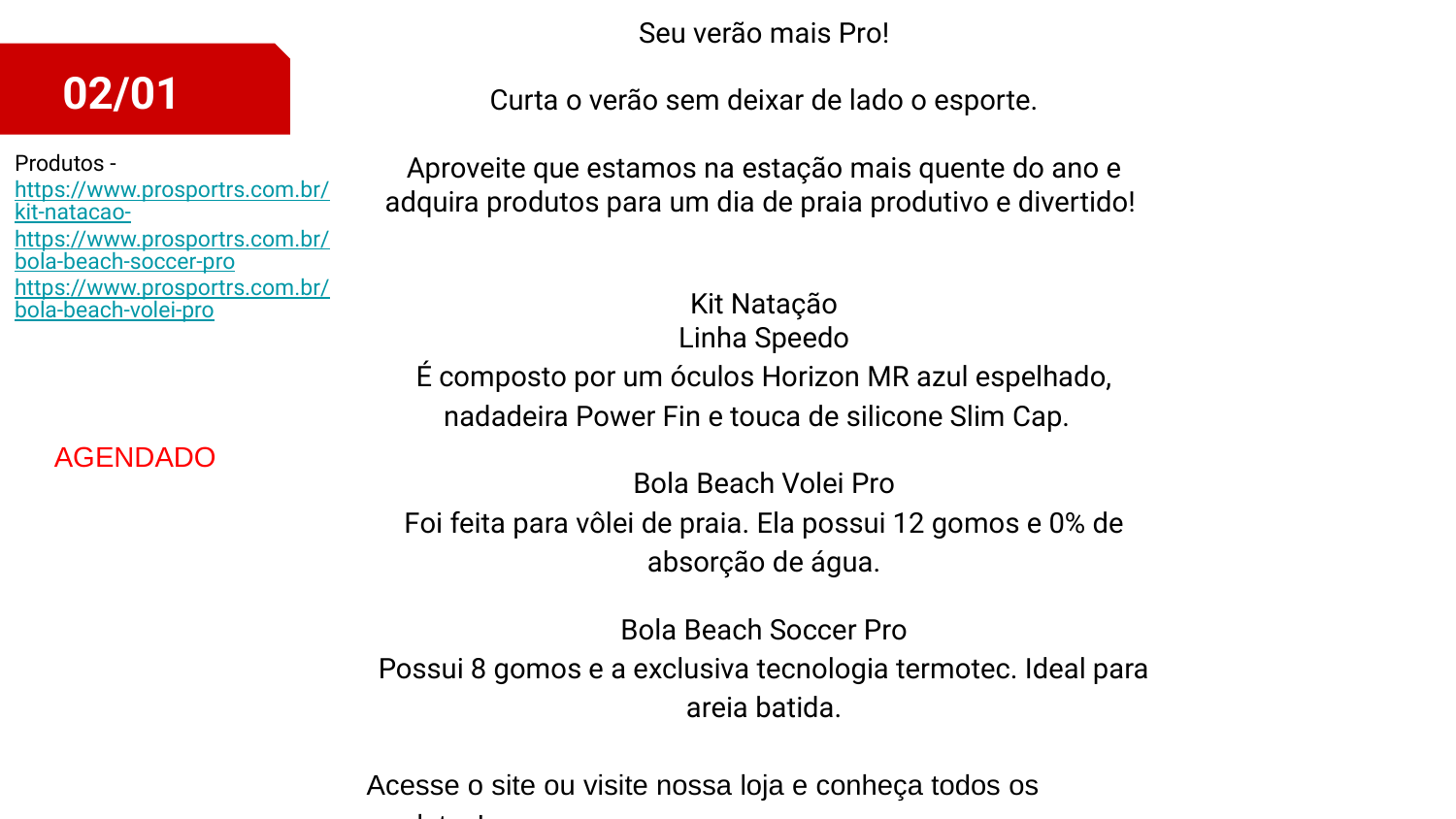

Seu verão mais Pro!

Curta o verão sem deixar de lado o esporte.

Aproveite que estamos na estação mais quente do ano e adquira produtos para um dia de praia produtivo e divertido!

Kit Natação
Linha Speedo
É composto por um óculos Horizon MR azul espelhado, nadadeira Power Fin e touca de silicone Slim Cap.

Bola Beach Volei Pro
Foi feita para vôlei de praia. Ela possui 12 gomos e 0% de absorção de água.

Bola Beach Soccer Pro
Possui 8 gomos e a exclusiva tecnologia termotec. Ideal para areia batida.

Acesse o site ou visite nossa loja e conheça todos os produtos!

02/01
Produtos -
https://www.prosportrs.com.br/kit-natacao-
https://www.prosportrs.com.br/bola-beach-soccer-pro
https://www.prosportrs.com.br/bola-beach-volei-pro
AGENDADO